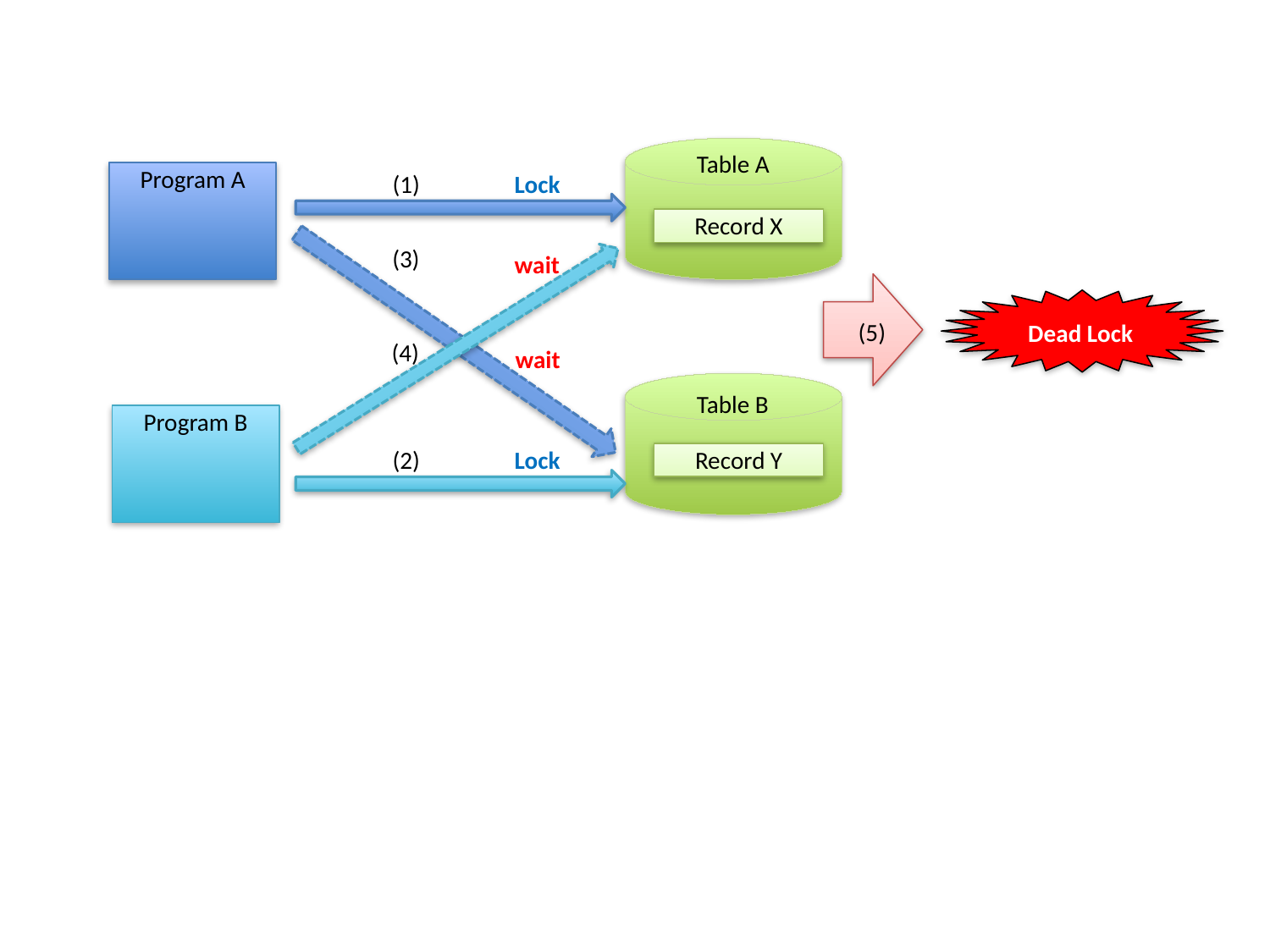

Table A
Program A
Lock
(1)

Record X
(3)
wait

(5)
Dead Lock

(4)

wait

Table B
Program B
(2)
Lock
Record Y